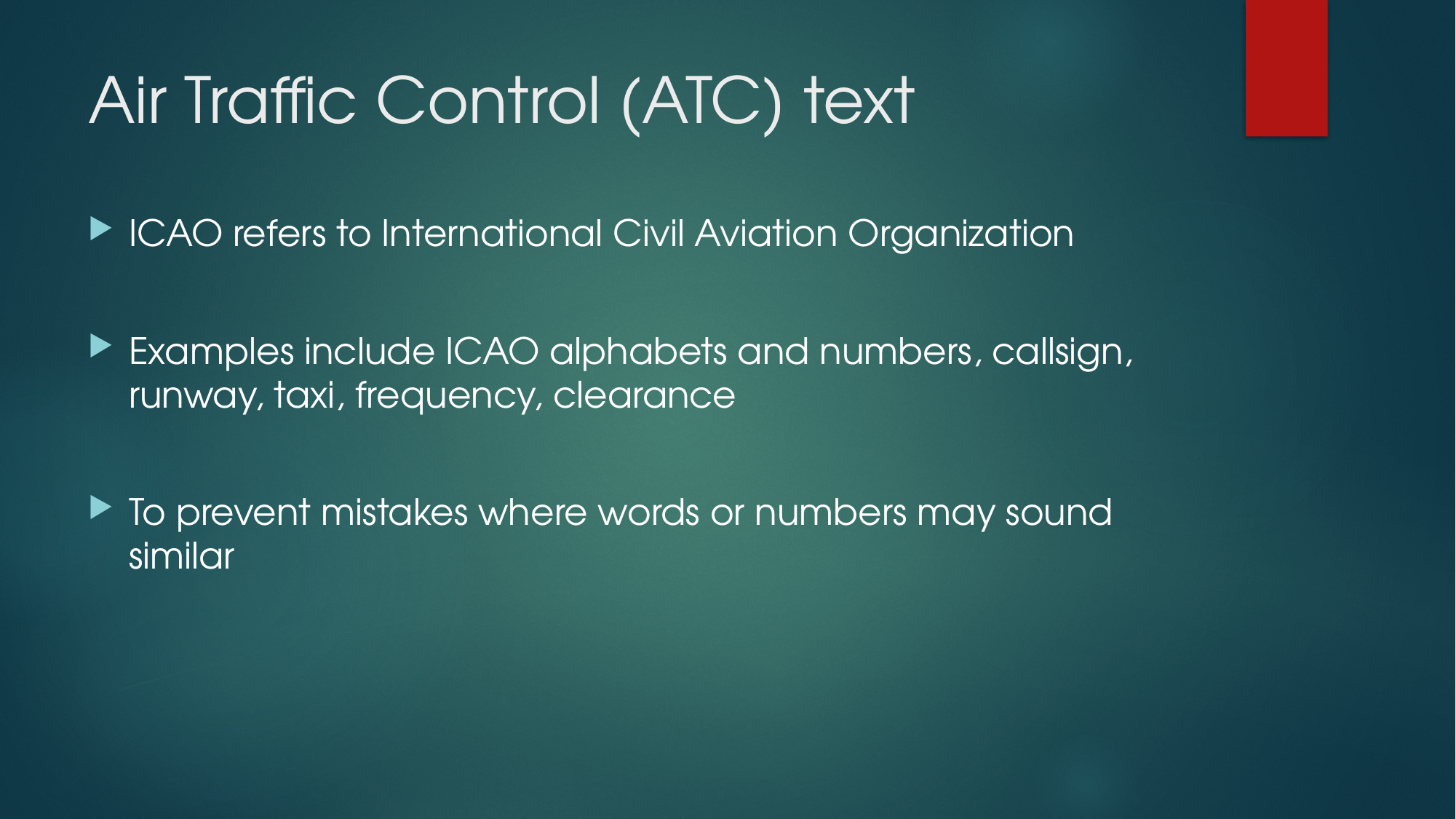

# Air Traffic Control (ATC) text
ICAO refers to International Civil Aviation Organization

Examples include ICAO alphabets and numbers, callsign, runway, taxi, frequency, clearance

To prevent mistakes where words or numbers may sound similar